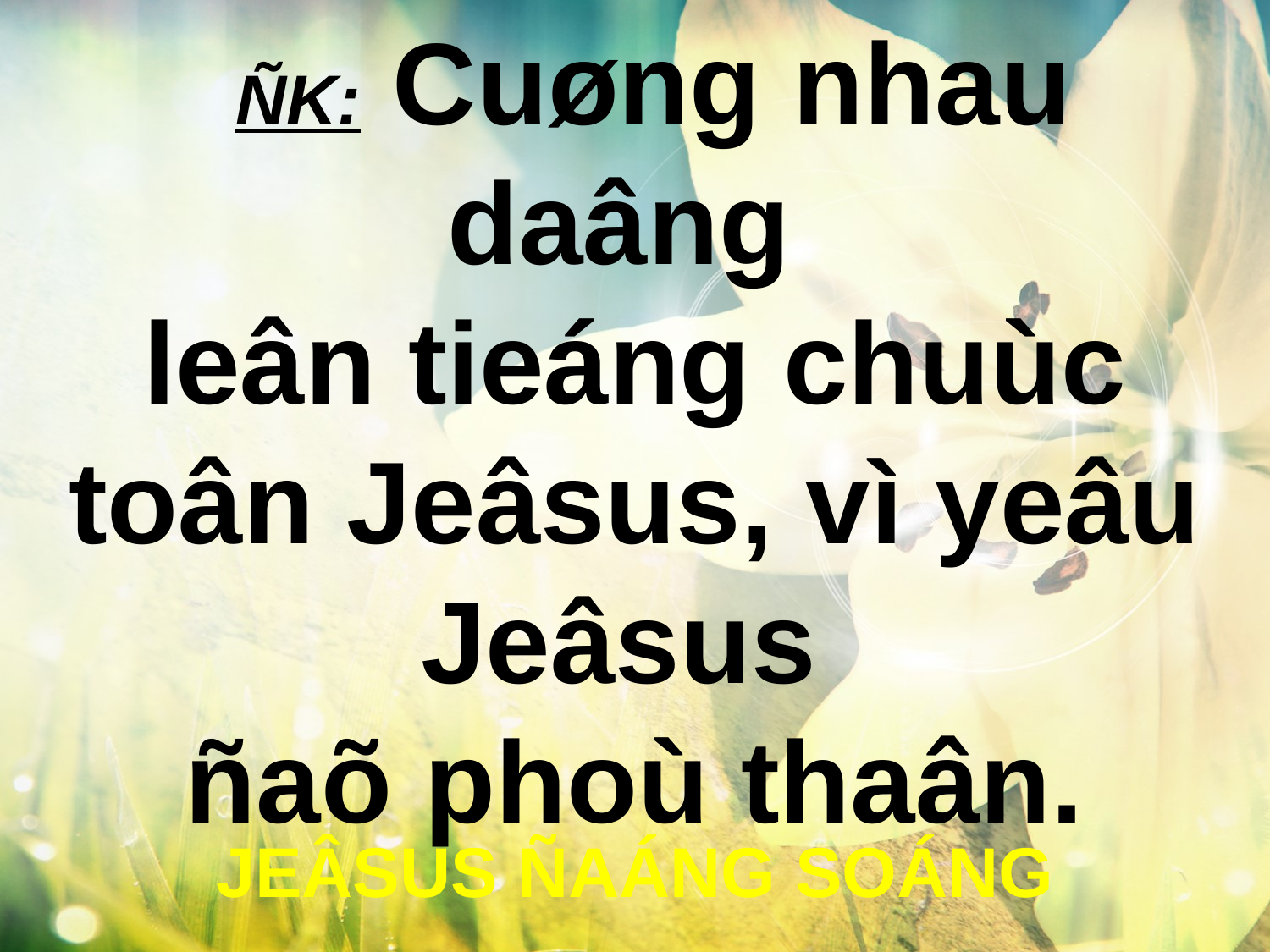

ÑK: Cuøng nhau daâng
leân tieáng chuùc toân Jeâsus, vì yeâu Jeâsus
ñaõ phoù thaân.
JEÂSUS ÑAÁNG SOÁNG